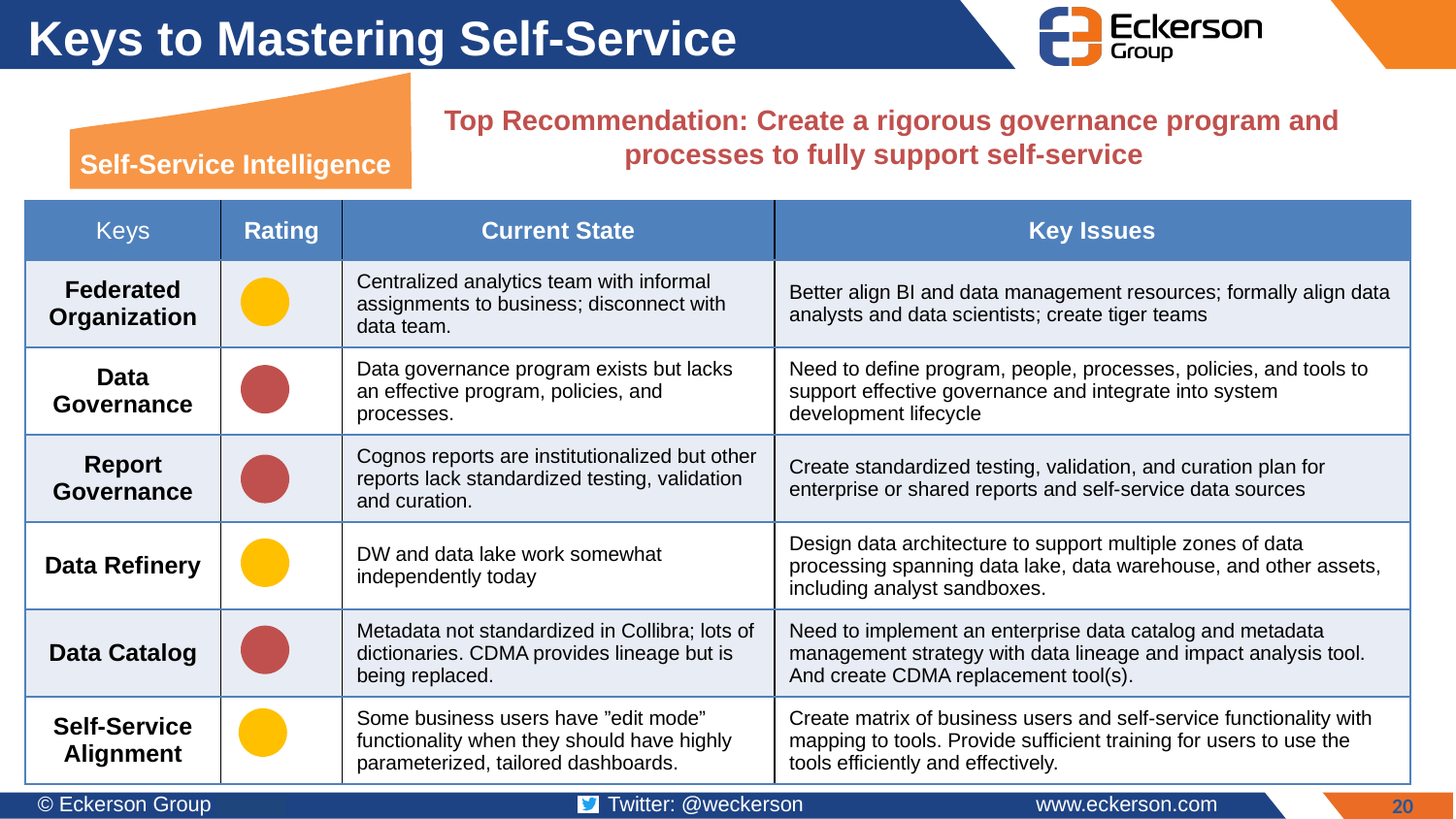

# Keys to Mastering Self-Service

Top Recommendation: Create a rigorous governance program and processes to fully support self-service
Self-Service Intelligence
| Keys | Rating | Current State | Key Issues |
| --- | --- | --- | --- |
| Federated Organization |  | Centralized analytics team with informal assignments to business; disconnect with data team. | Better align BI and data management resources; formally align data analysts and data scientists; create tiger teams |
| Data Governance |  | Data governance program exists but lacks an effective program, policies, and processes. | Need to define program, people, processes, policies, and tools to support effective governance and integrate into system development lifecycle |
| Report Governance |  | Cognos reports are institutionalized but other reports lack standardized testing, validation and curation. | Create standardized testing, validation, and curation plan for enterprise or shared reports and self-service data sources |
| Data Refinery |  | DW and data lake work somewhat independently today | Design data architecture to support multiple zones of data processing spanning data lake, data warehouse, and other assets, including analyst sandboxes. |
| Data Catalog |  | Metadata not standardized in Collibra; lots of dictionaries. CDMA provides lineage but is being replaced. | Need to implement an enterprise data catalog and metadata management strategy with data lineage and impact analysis tool. And create CDMA replacement tool(s). |
| Self-Service Alignment |  | Some business users have ”edit mode” functionality when they should have highly parameterized, tailored dashboards. | Create matrix of business users and self-service functionality with mapping to tools. Provide sufficient training for users to use the tools efficiently and effectively. |

20